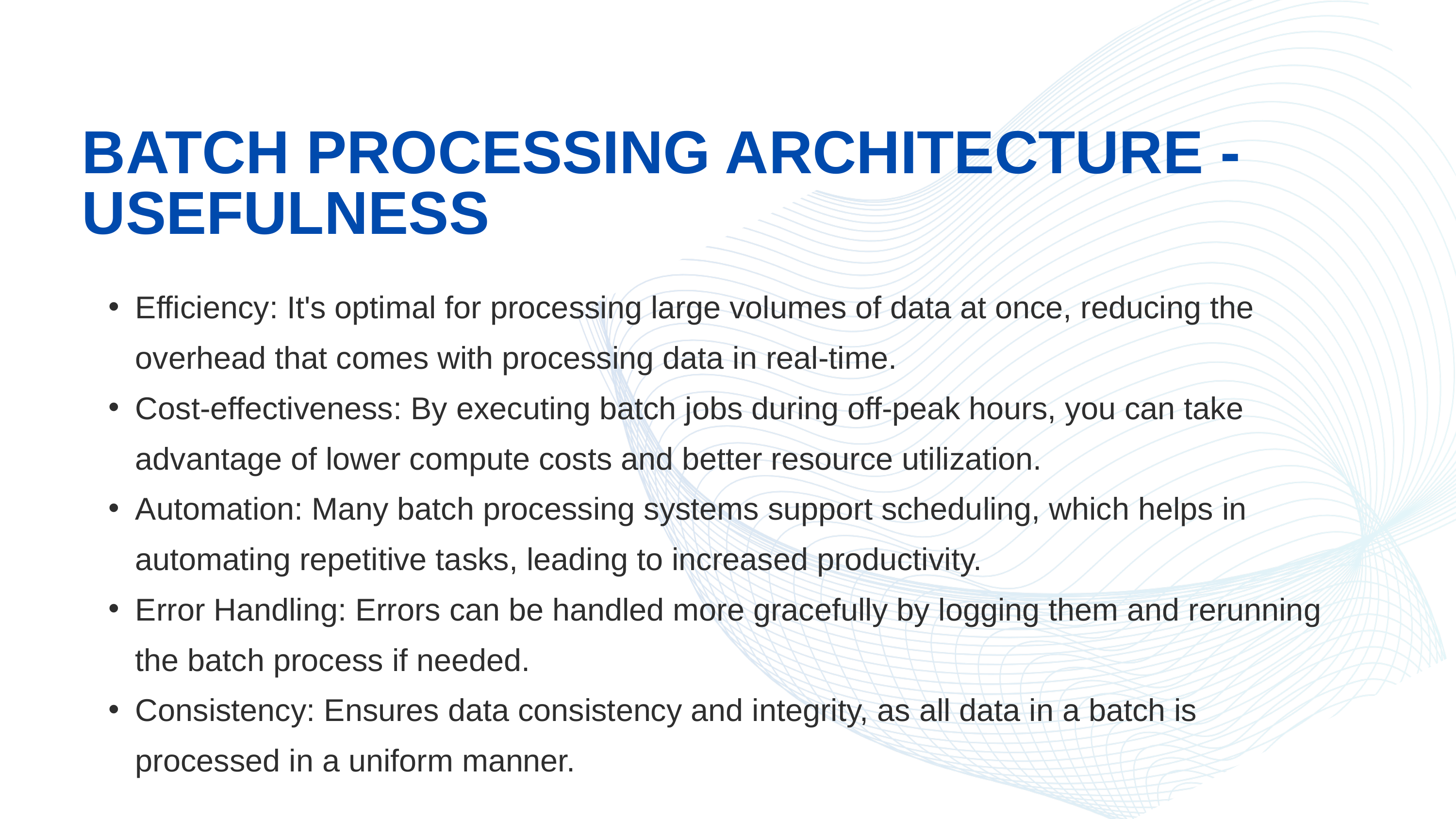

BATCH PROCESSING ARCHITECTURE - USEFULNESS
Efficiency: It's optimal for processing large volumes of data at once, reducing the overhead that comes with processing data in real-time.
Cost-effectiveness: By executing batch jobs during off-peak hours, you can take advantage of lower compute costs and better resource utilization.
Automation: Many batch processing systems support scheduling, which helps in automating repetitive tasks, leading to increased productivity.
Error Handling: Errors can be handled more gracefully by logging them and rerunning the batch process if needed.
Consistency: Ensures data consistency and integrity, as all data in a batch is processed in a uniform manner.